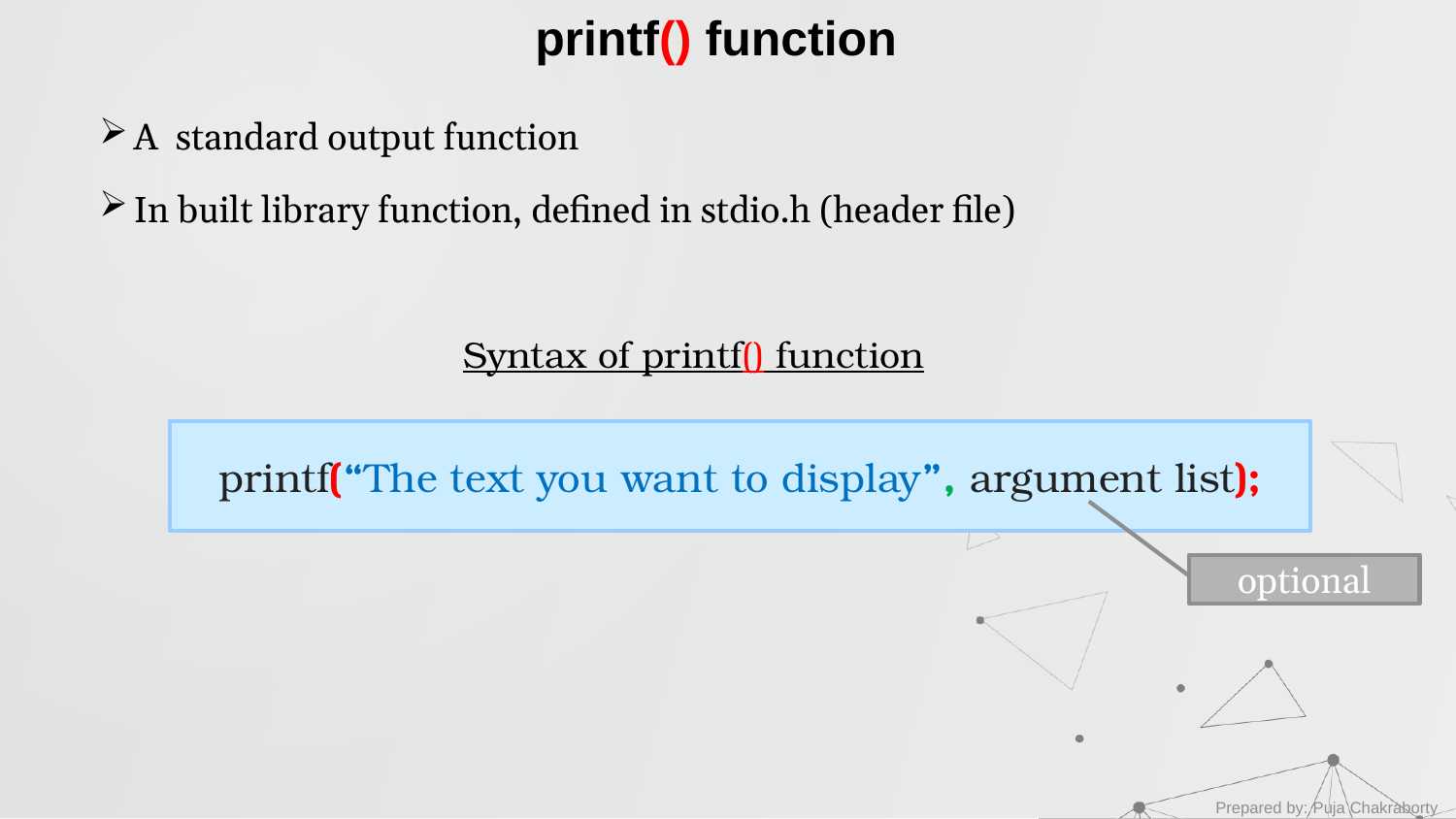

printf() function
A  standard output function
In built library function, defined in stdio.h (header file)
Syntax of printf() function
printf(“The text you want to display”, argument list);
optional
Prepared by: Puja Chakraborty